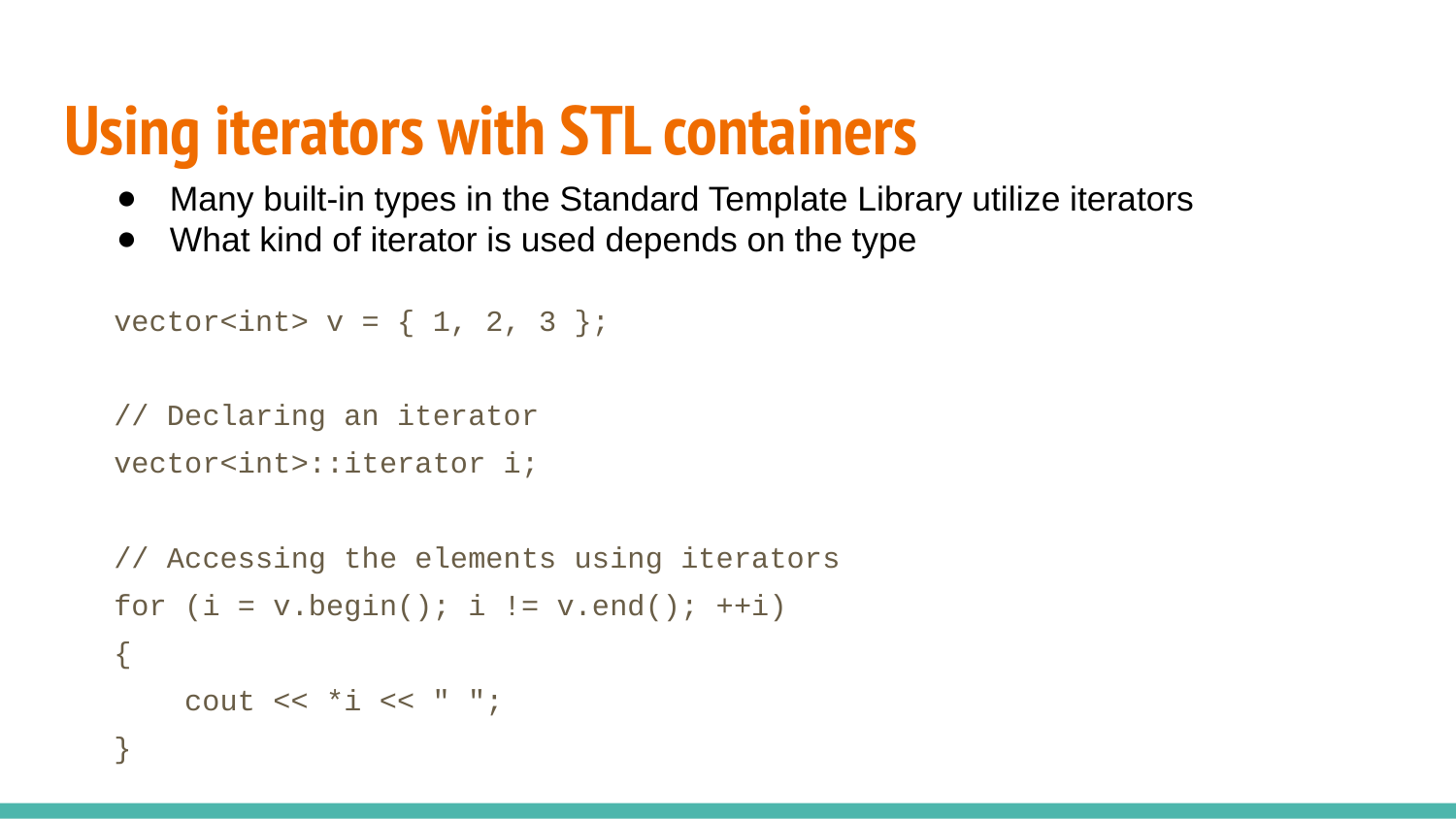

# Using iterators with STL containers
Many built-in types in the Standard Template Library utilize iterators
What kind of iterator is used depends on the type
vector<int> v = { 1, 2, 3 };

// Declaring an iterator
vector<int>::iterator i;

// Accessing the elements using iterators
for (i = v.begin(); i != v.end(); ++i)
{
    cout << *i << " ";
}